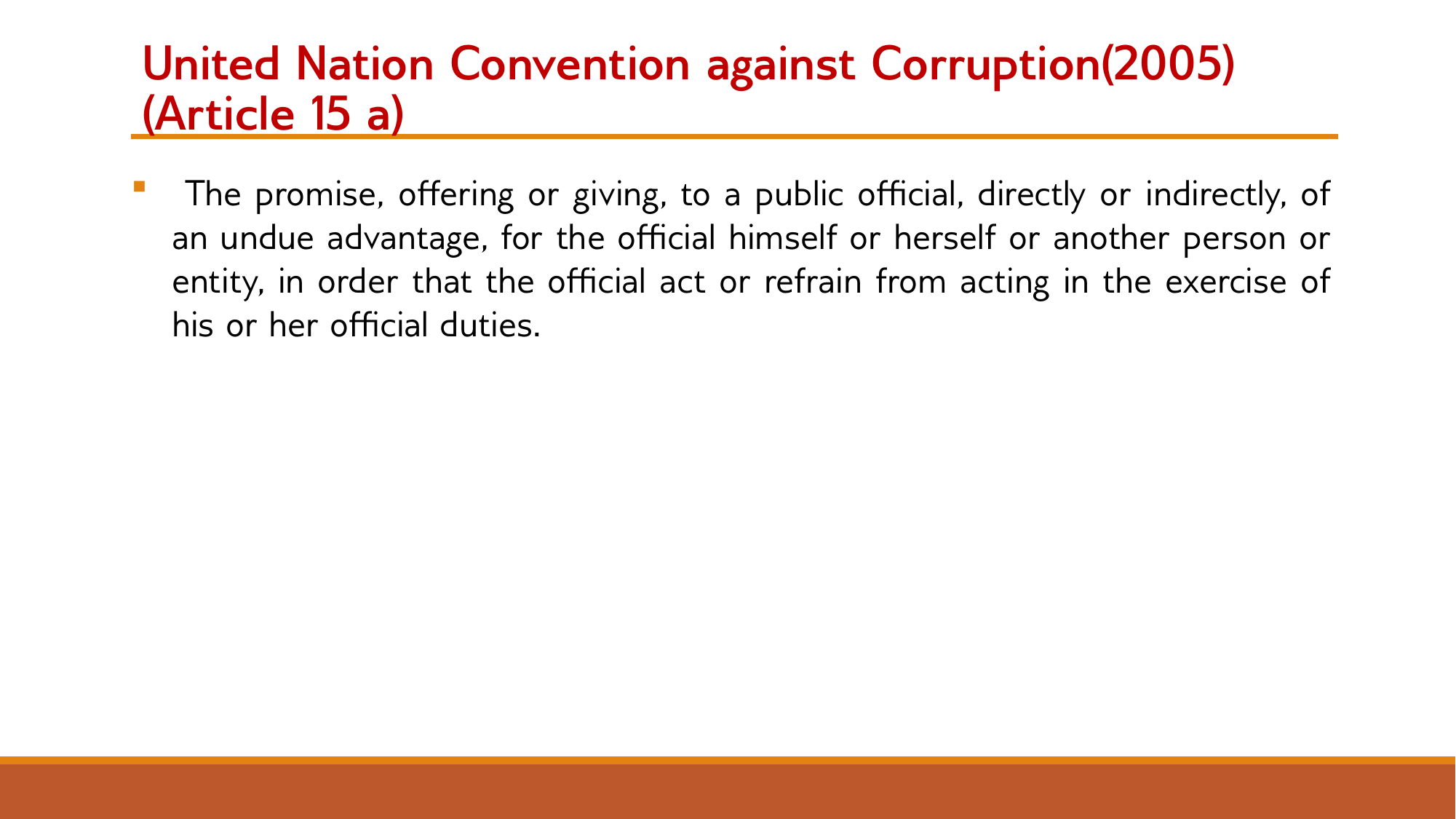

# United Nation Convention against Corruption(2005) (Article 15 a)
 The promise, offering or giving, to a public official, directly or indirectly, of an undue advantage, for the official himself or herself or another person or entity, in order that the official act or refrain from acting in the exercise of his or her official duties.